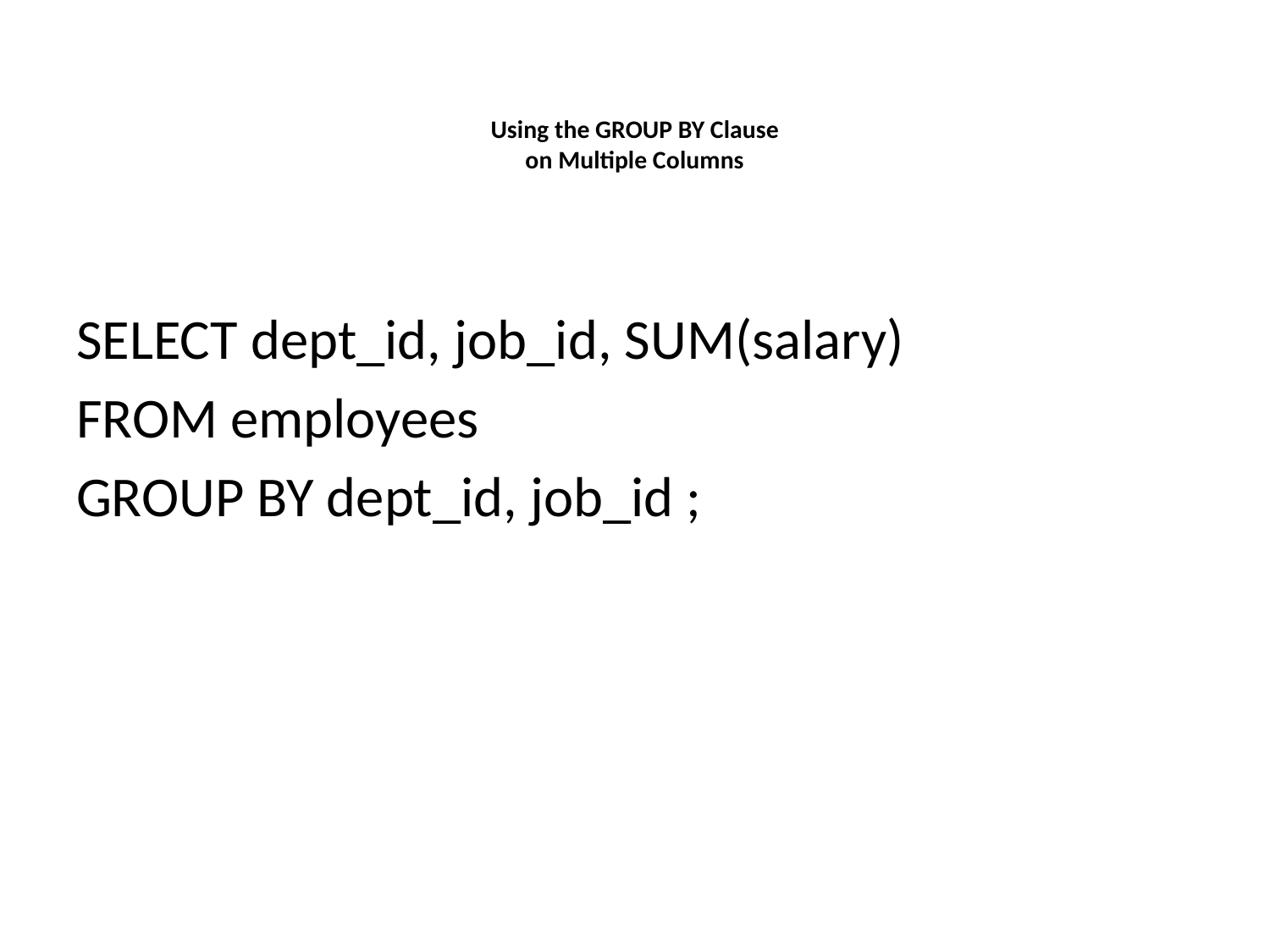

# Using the GROUP BY Clause on Multiple Columns
SELECT dept_id, job_id, SUM(salary)
FROM employees
GROUP BY dept_id, job_id ;